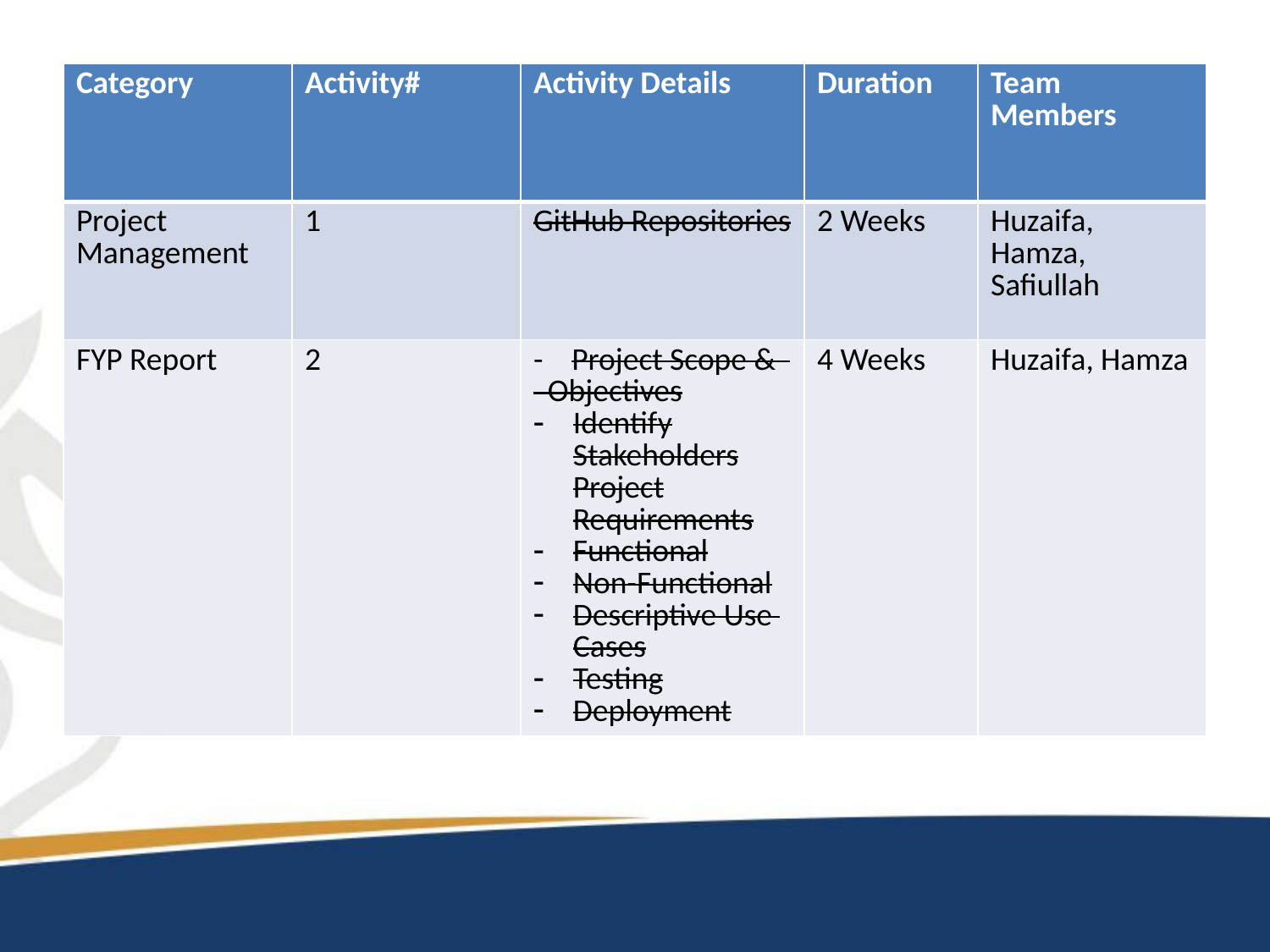

| Category | Activity# | Activity Details | Duration | Team Members |
| --- | --- | --- | --- | --- |
| Project Management | 1 | GitHub Repositories | 2 Weeks | Huzaifa, Hamza, Safiullah |
| FYP Report | 2 | - Project Scope & Objectives Identify Stakeholders Project Requirements Functional Non-Functional Descriptive Use Cases Testing Deployment | 4 Weeks | Huzaifa, Hamza |